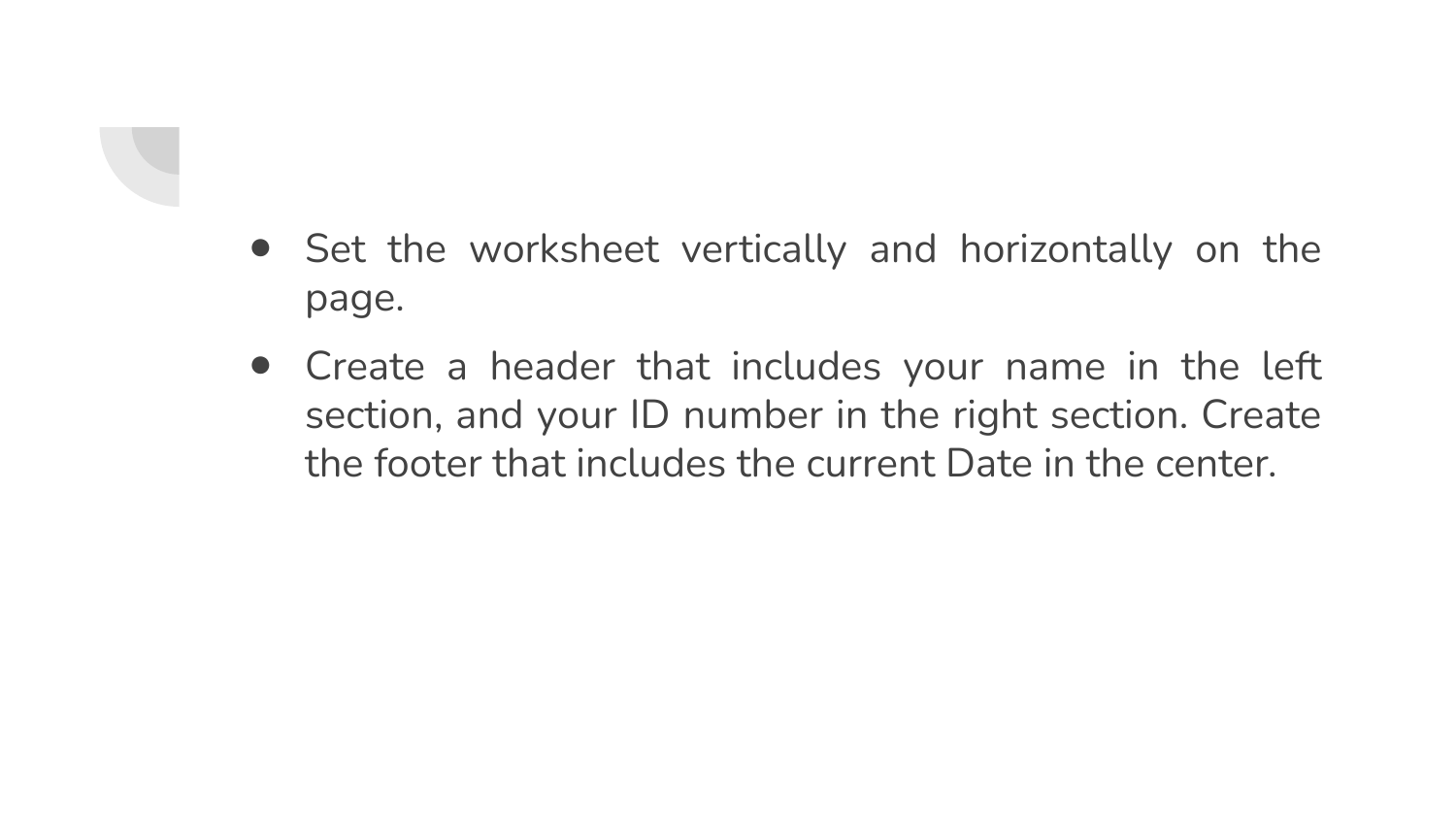

Set the worksheet vertically and horizontally on the page.
Create a header that includes your name in the left section, and your ID number in the right section. Create the footer that includes the current Date in the center.